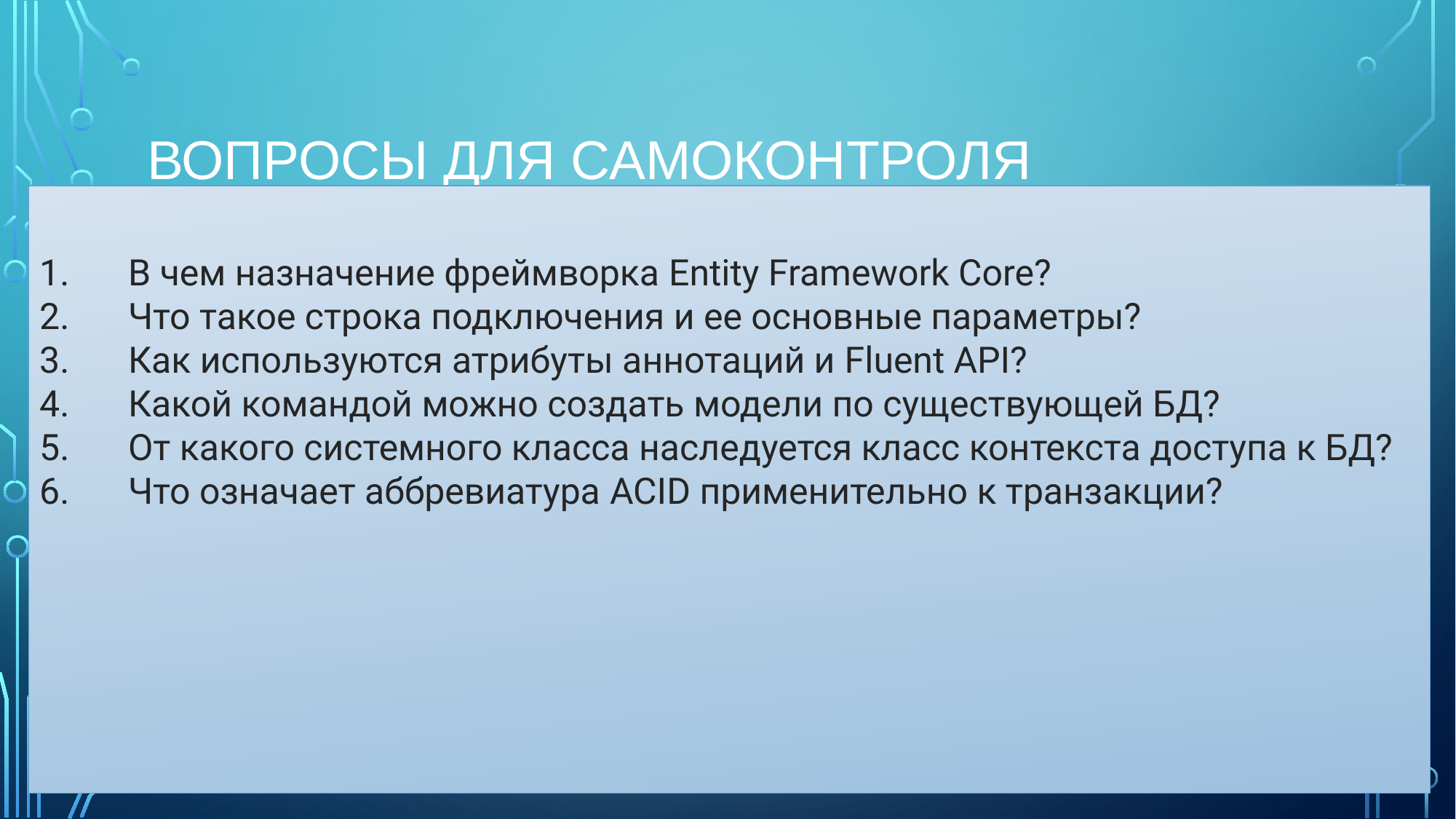

# Вопросы для самоконтроля
В чем назначение фреймворка Entity Framework Core?
Что такое строка подключения и ее основные параметры?
Как используются атрибуты аннотаций и Fluent API?
Какой командой можно создать модели по существующей БД?
От какого системного класса наследуется класс контекста доступа к БД?
Что означает аббревиатура ACID применительно к транзакции?